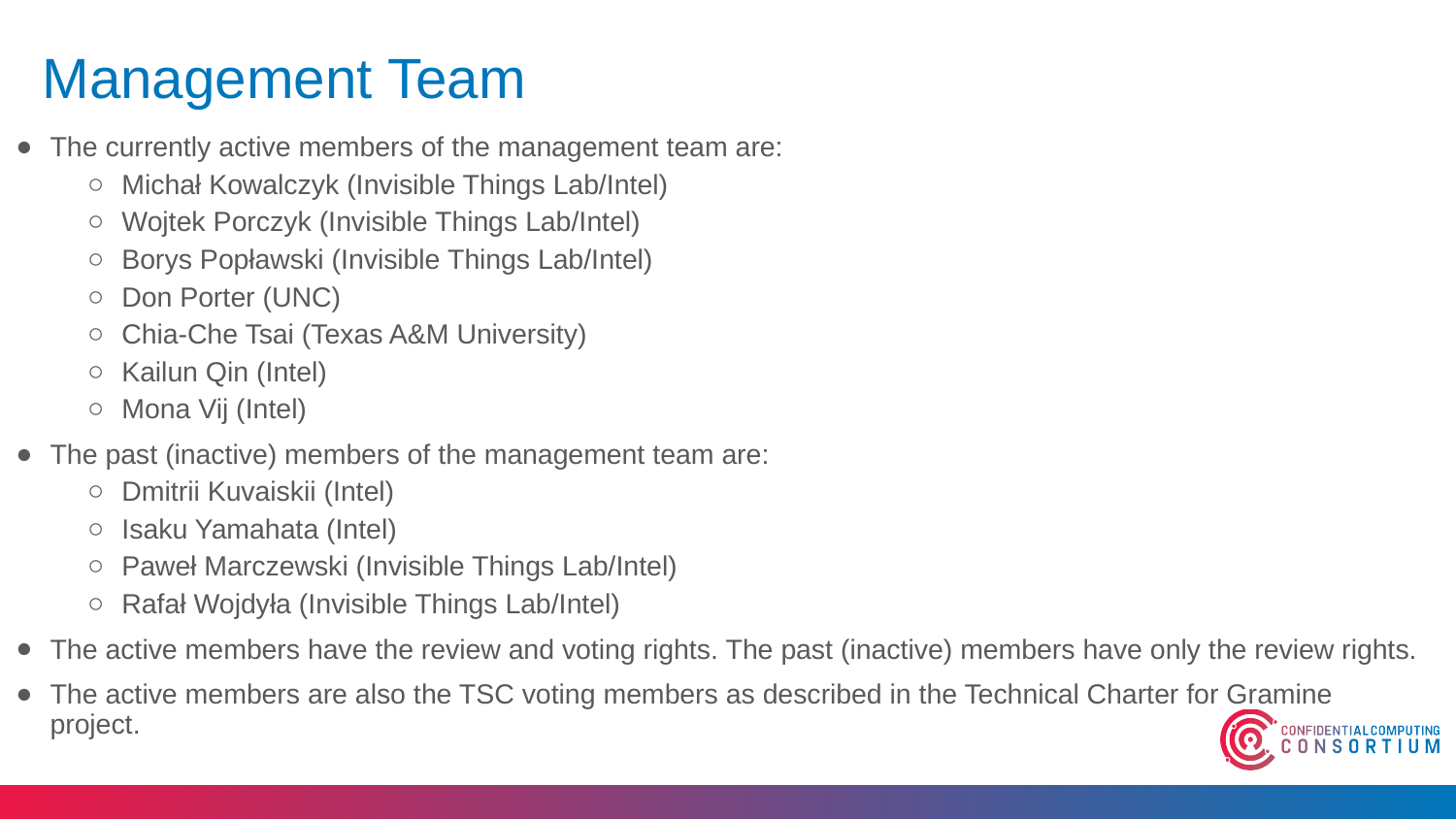

# Management Team
The currently active members of the management team are:
Michał Kowalczyk (Invisible Things Lab/Intel)
Wojtek Porczyk (Invisible Things Lab/Intel)
Borys Popławski (Invisible Things Lab/Intel)
Don Porter (UNC)
Chia-Che Tsai (Texas A&M University)
Kailun Qin (Intel)
Mona Vij (Intel)
The past (inactive) members of the management team are:
Dmitrii Kuvaiskii (Intel)
Isaku Yamahata (Intel)
Paweł Marczewski (Invisible Things Lab/Intel)
Rafał Wojdyła (Invisible Things Lab/Intel)
The active members have the review and voting rights. The past (inactive) members have only the review rights.
The active members are also the TSC voting members as described in the Technical Charter for Gramine project.